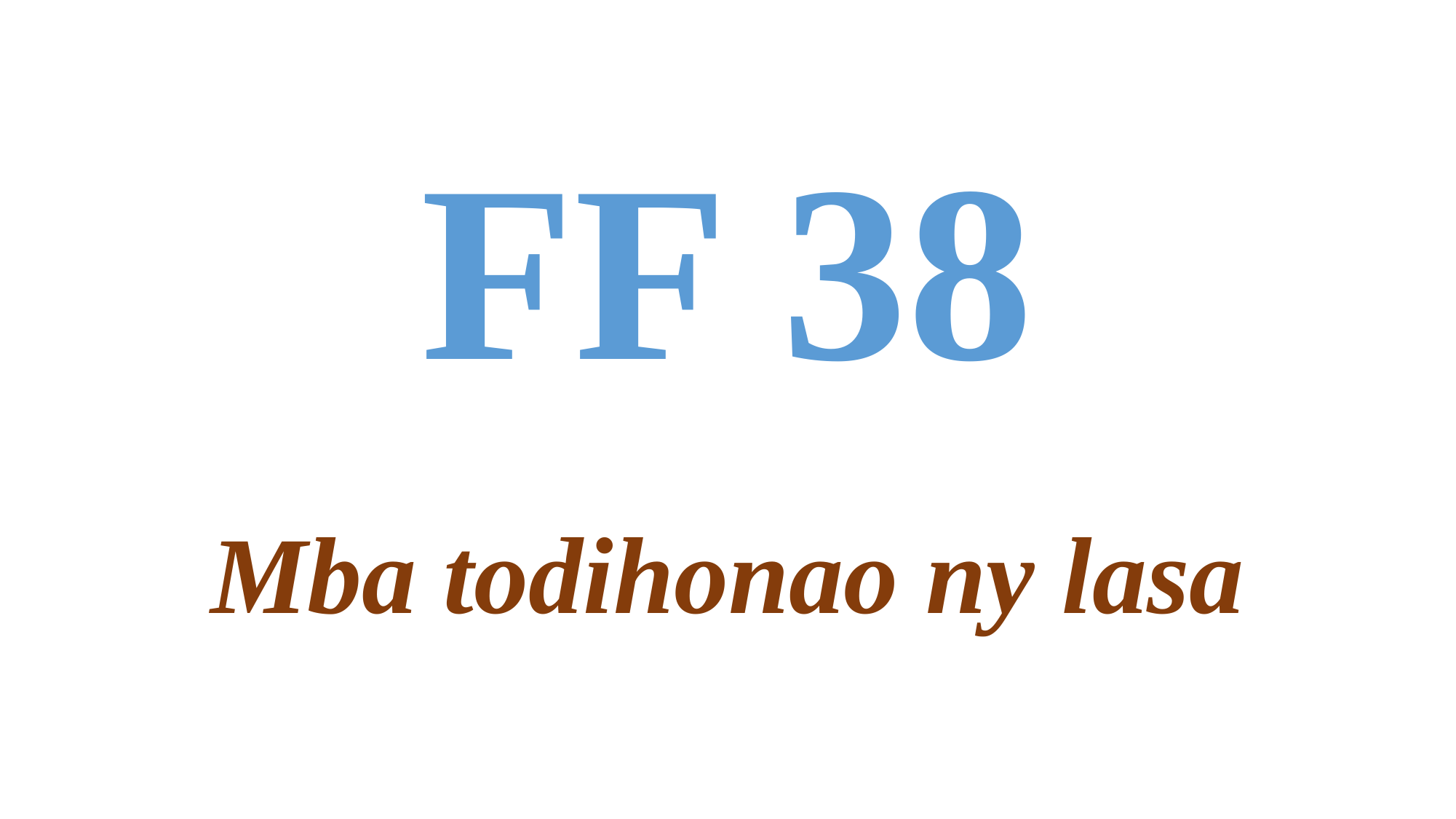

# FF 38
Mba todihonao ny lasa